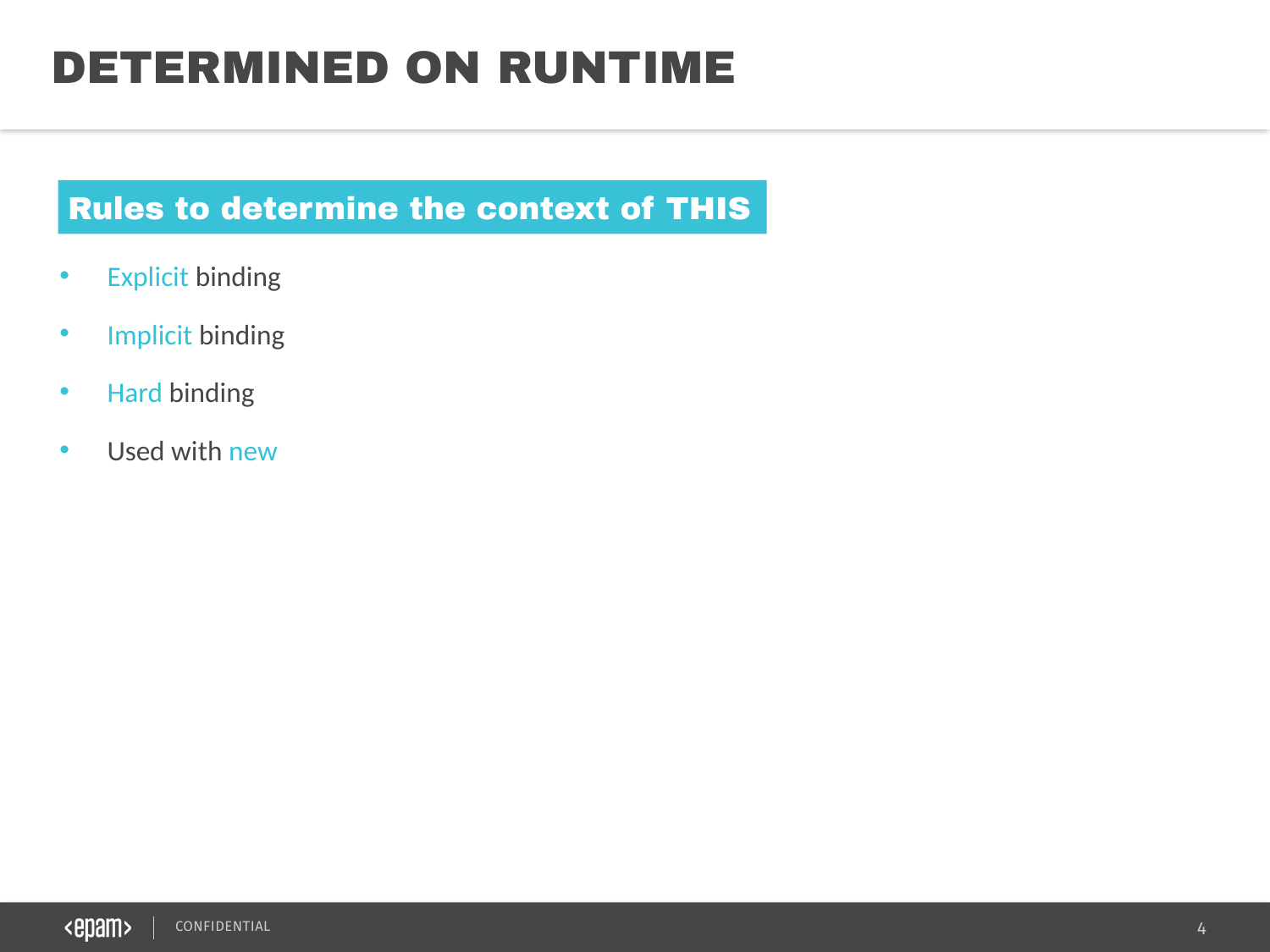

DETERMINED ON RUNTIME
Rules to determine the context of THIS
Explicit binding
Implicit binding
Hard binding
Used with new